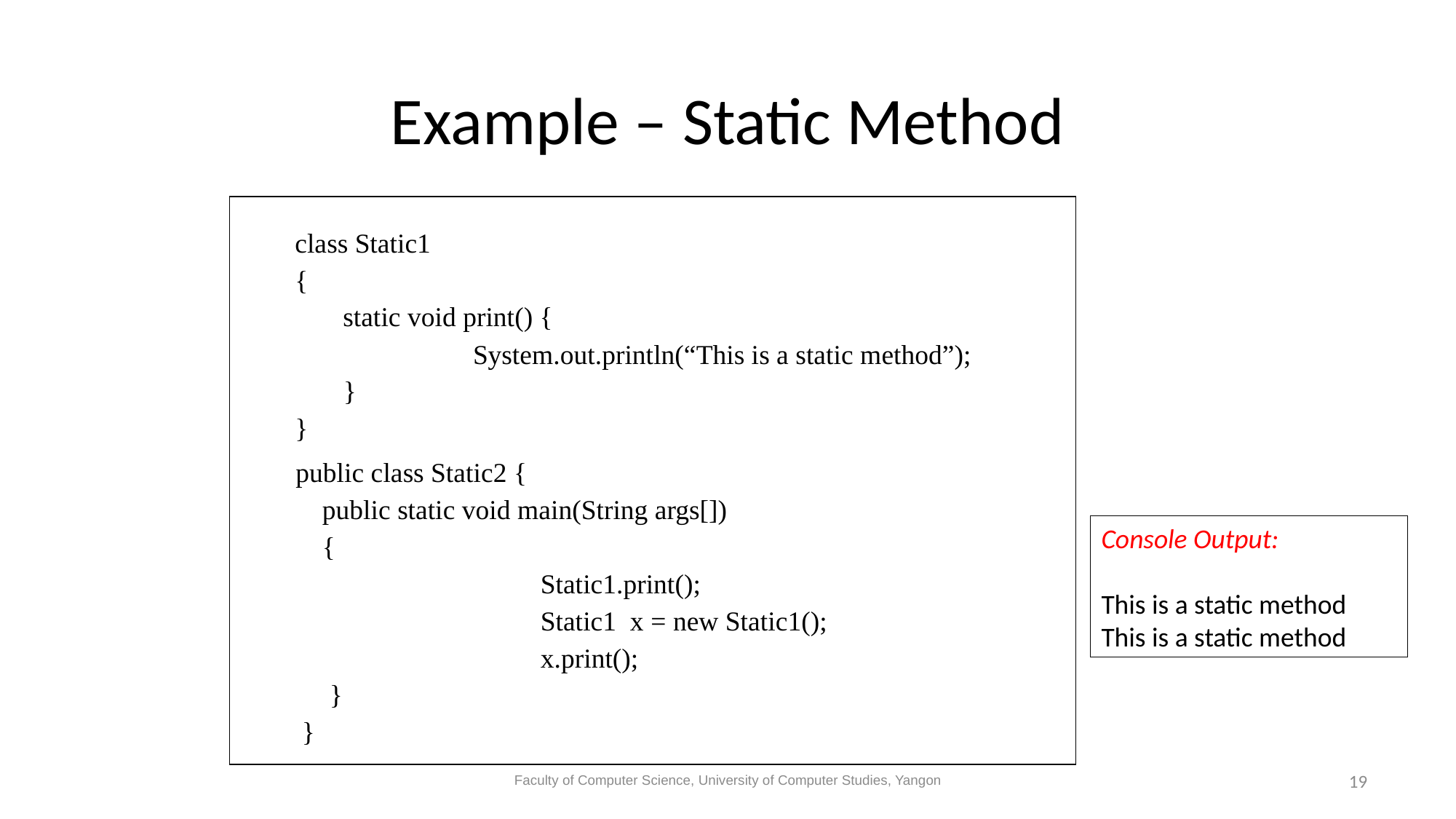

# Example – Static Method
class Static1
{
	   static void print() {
		      System.out.println(“This is a static method”);
       }
}
        public class Static2 {
	public static void main(String args[])
	{
			Static1.print();
			Static1  x = new Static1();
			x.print();
     }
 }

Console Output:

This is a static method
This is a static method
Faculty of Computer Science, University of Computer Studies, Yangon
19